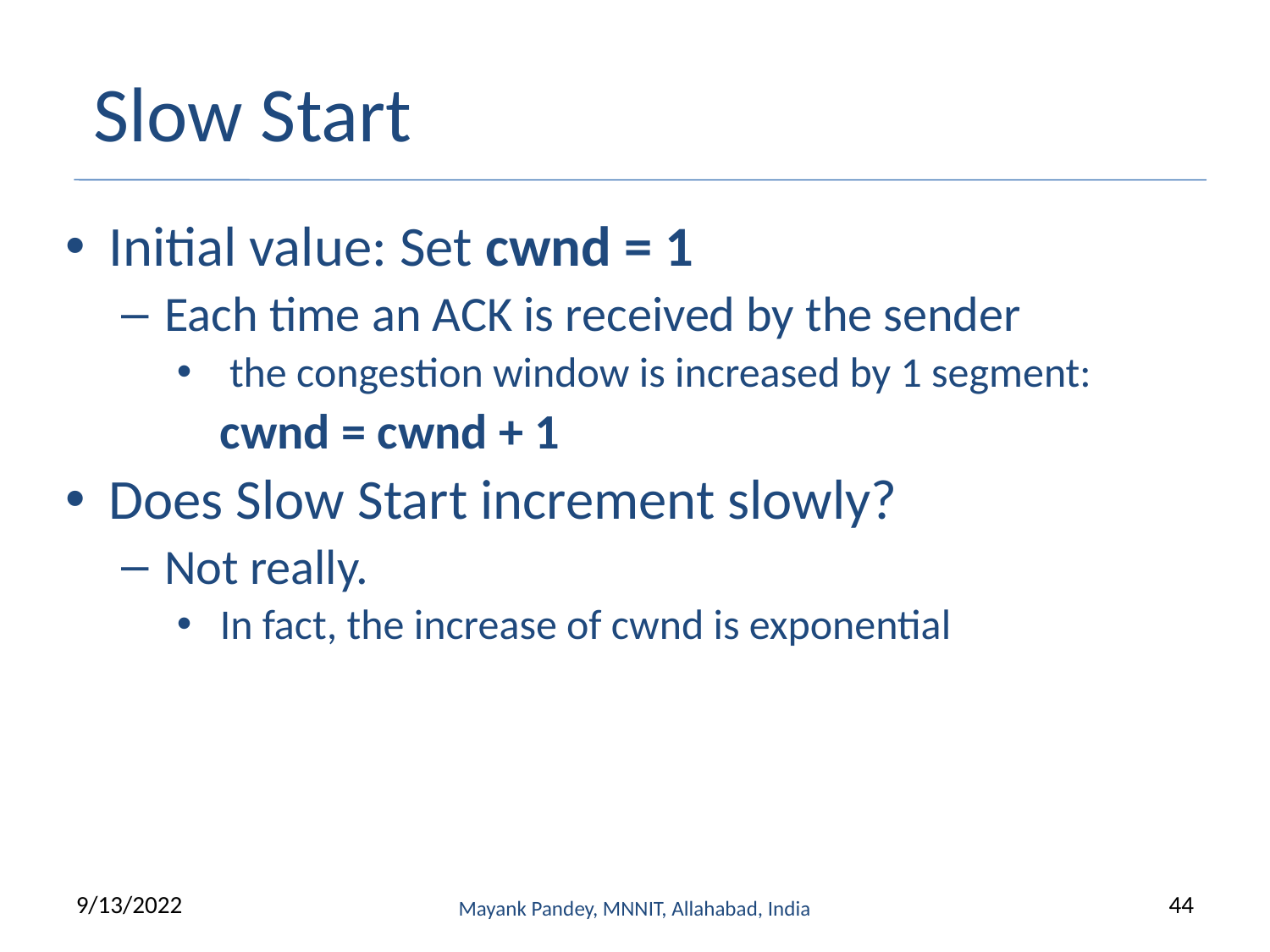

# Slow Start
Initial value: Set cwnd = 1
Each time an ACK is received by the sender
 the congestion window is increased by 1 segment:
	cwnd = cwnd + 1
Does Slow Start increment slowly?
Not really.
In fact, the increase of cwnd is exponential
9/13/2022
Mayank Pandey, MNNIT, Allahabad, India
44